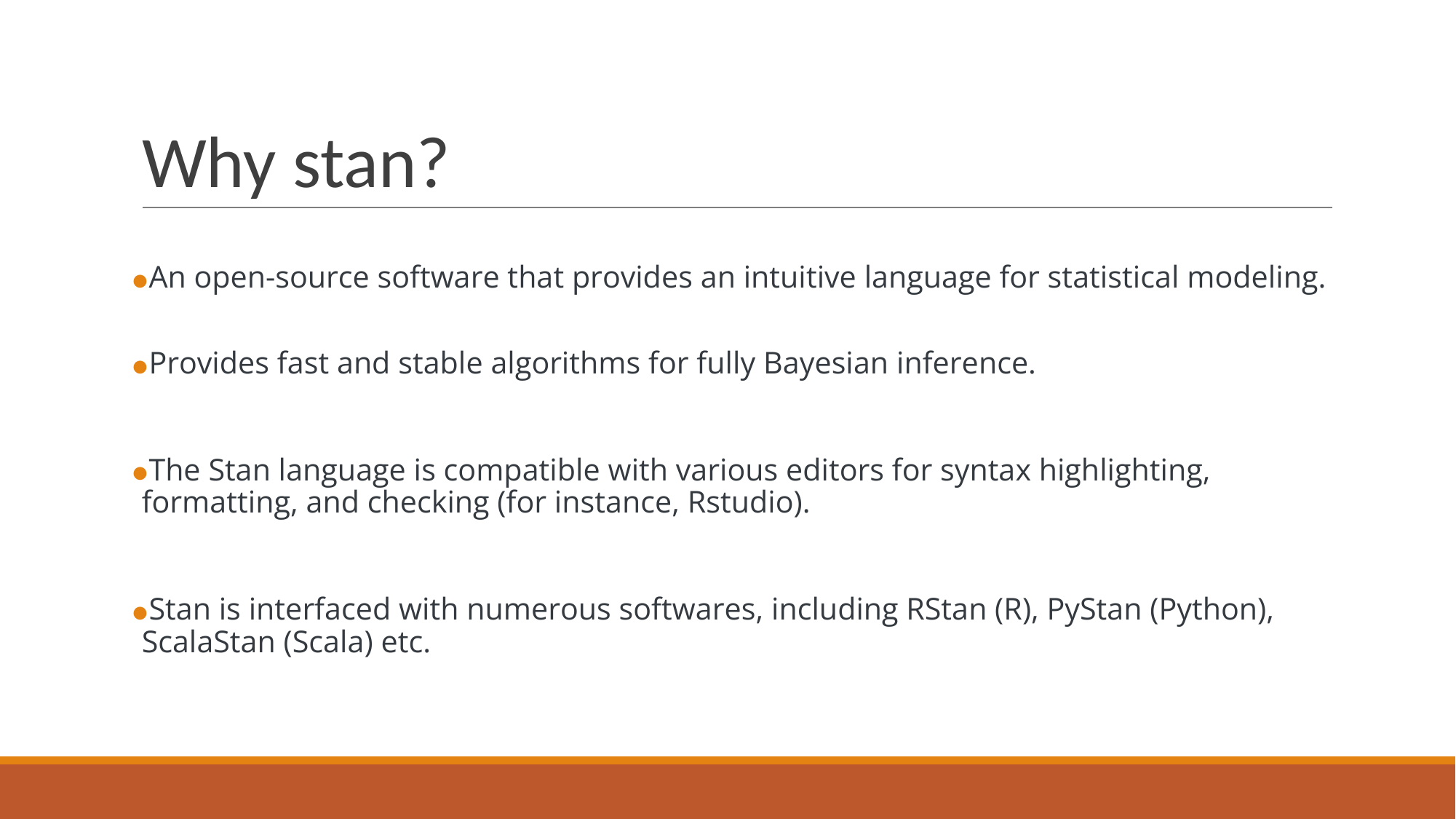

# Why stan?

An open-source software that provides an intuitive language for statistical modeling.

Provides fast and stable algorithms for fully Bayesian inference.

The Stan language is compatible with various editors for syntax highlighting, formatting, and checking (for instance, Rstudio).

Stan is interfaced with numerous softwares, including RStan (R), PyStan (Python), ScalaStan (Scala) etc.